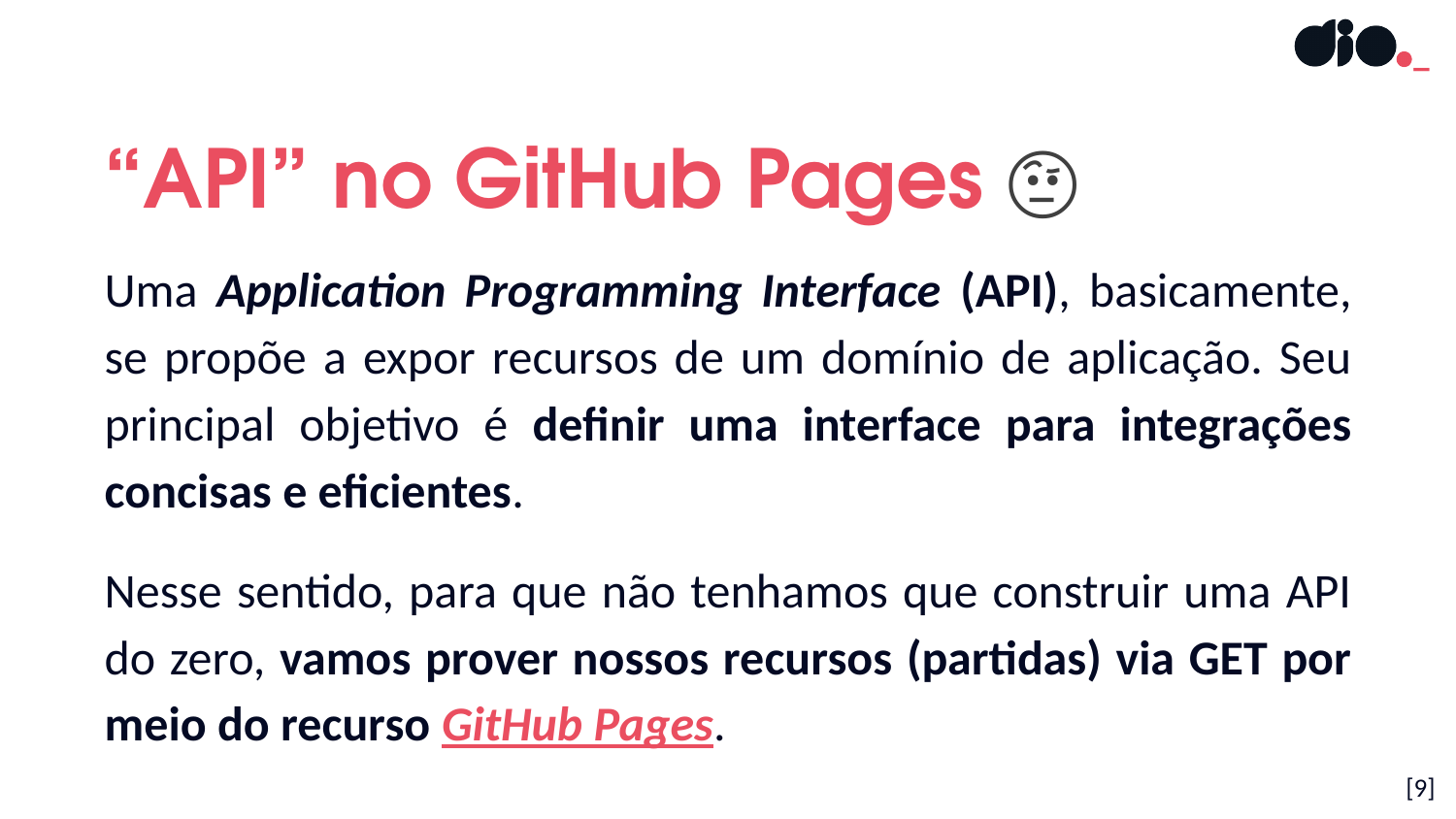

“API” no GitHub Pages 🤨
Uma Application Programming Interface (API), basicamente, se propõe a expor recursos de um domínio de aplicação. Seu principal objetivo é definir uma interface para integrações concisas e eficientes.
Nesse sentido, para que não tenhamos que construir uma API do zero, vamos prover nossos recursos (partidas) via GET por meio do recurso GitHub Pages.
[9]